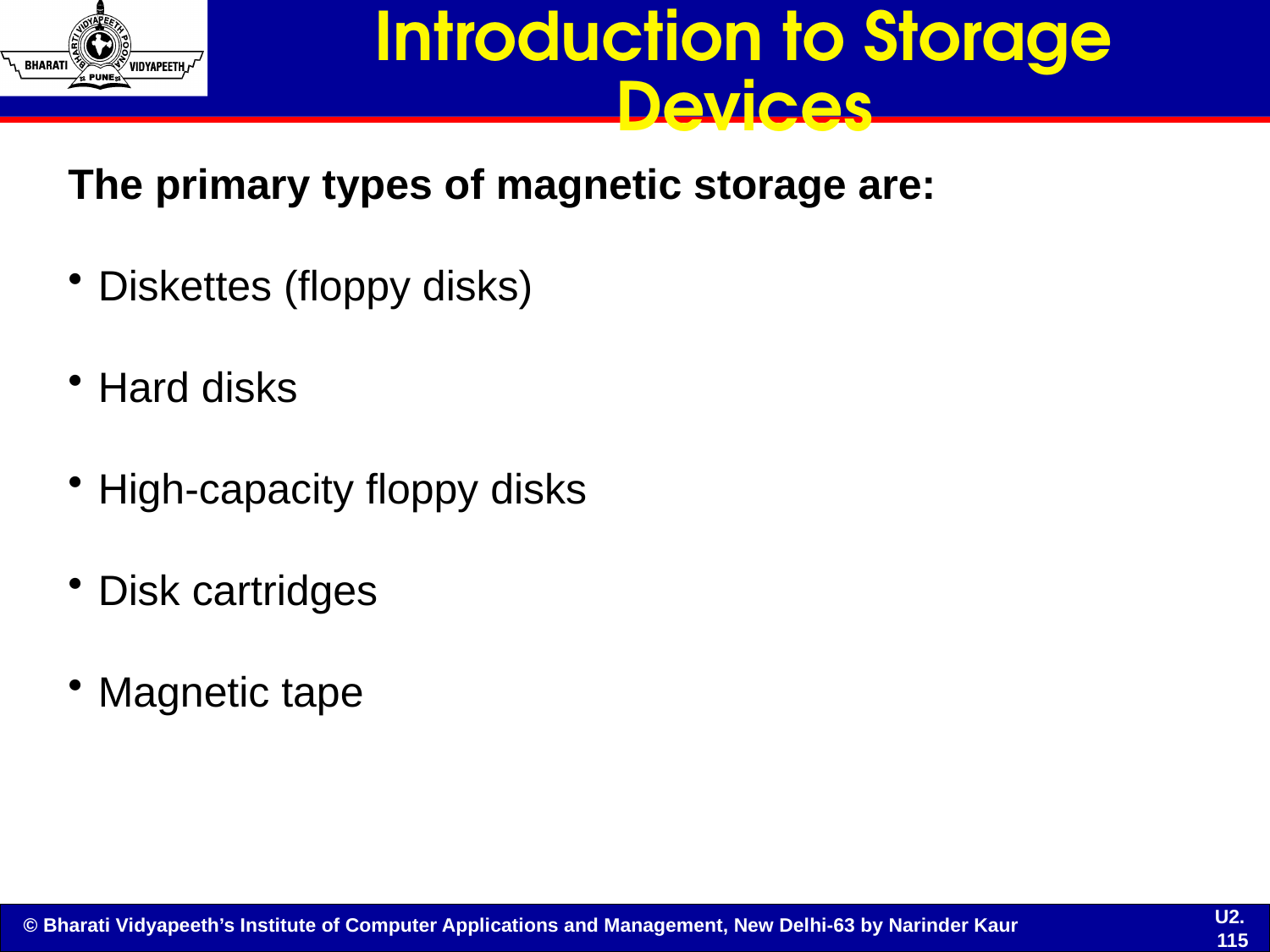

# Introduction to Storage Devices
The primary types of magnetic storage are:

Diskettes (floppy disks)

Hard disks

High-capacity floppy disks

Disk cartridges

Magnetic tape